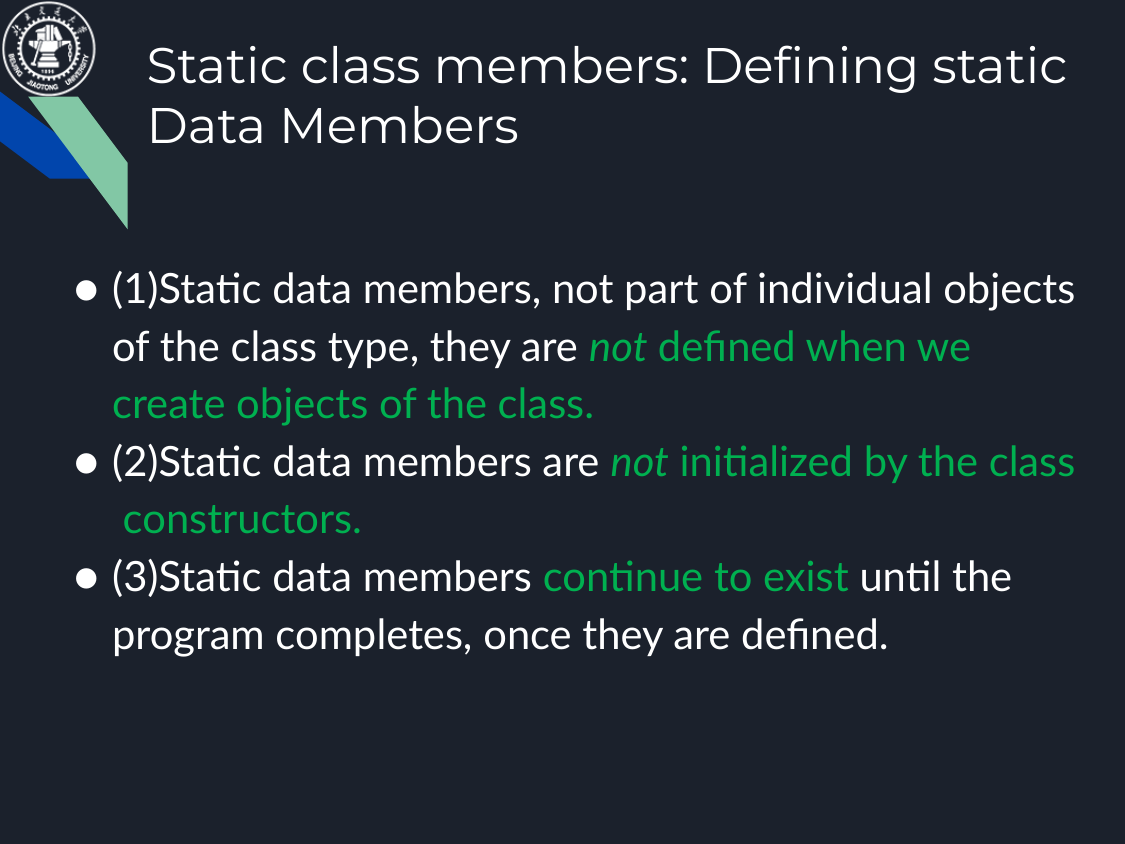

# Static class members: Defining static Data Members
(1)Static data members, not part of individual objects of the class type, they are not defined when we create objects of the class.
(2)Static data members are not initialized by the class  constructors.
(3)Static data members continue to exist until the program completes, once they are defined.